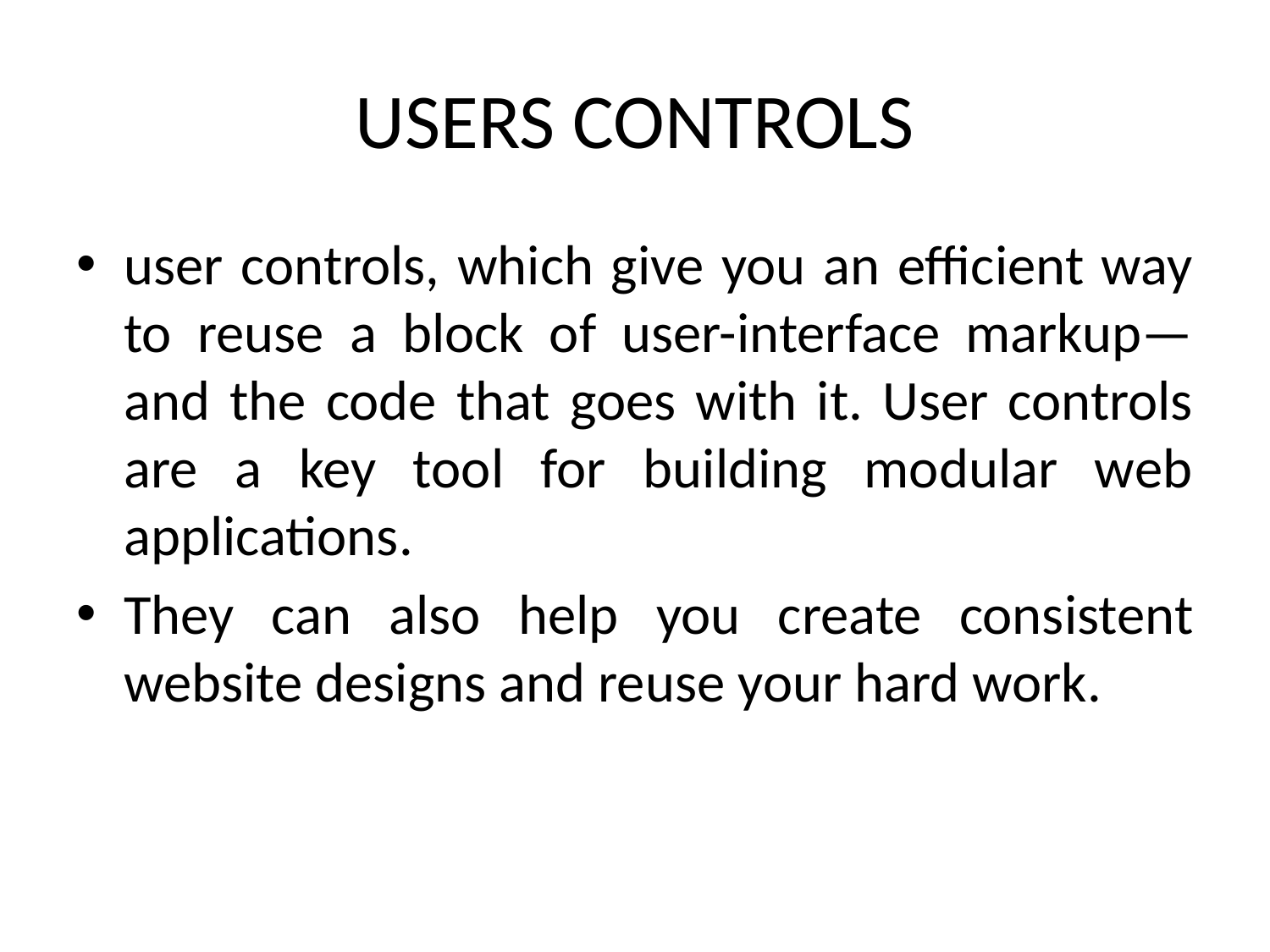

# USERS CONTROLS
user controls, which give you an efficient way to reuse a block of user-interface markup—and the code that goes with it. User controls are a key tool for building modular web applications.
They can also help you create consistent website designs and reuse your hard work.